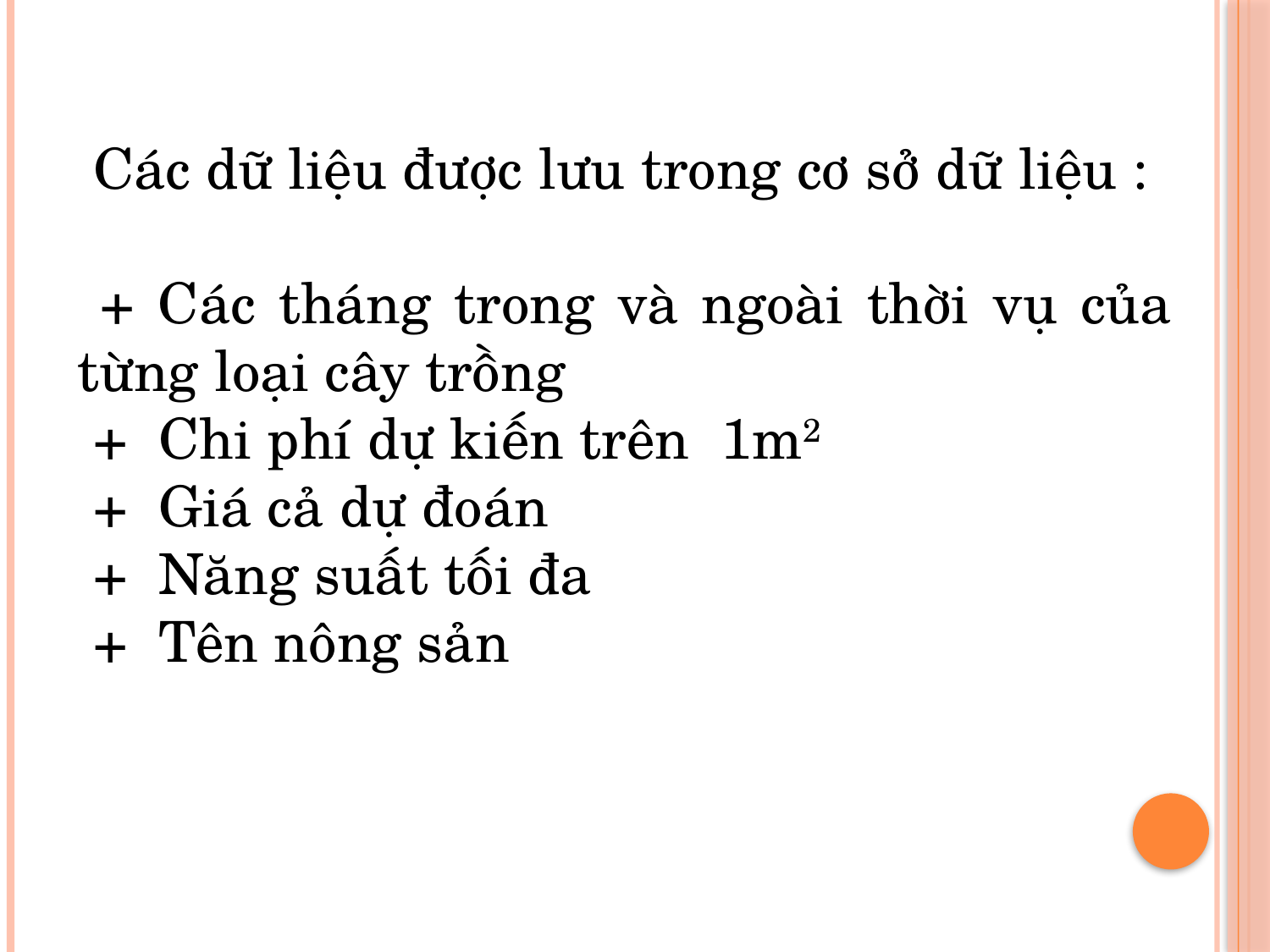

Các dữ liệu được lưu trong cơ sở dữ liệu :

 + Các tháng trong và ngoài thời vụ của từng loại cây trồng
 +  Chi phí dự kiến trên  1m2
 +  Giá cả dự đoán
 +  Năng suất tối đa
 +  Tên nông sản